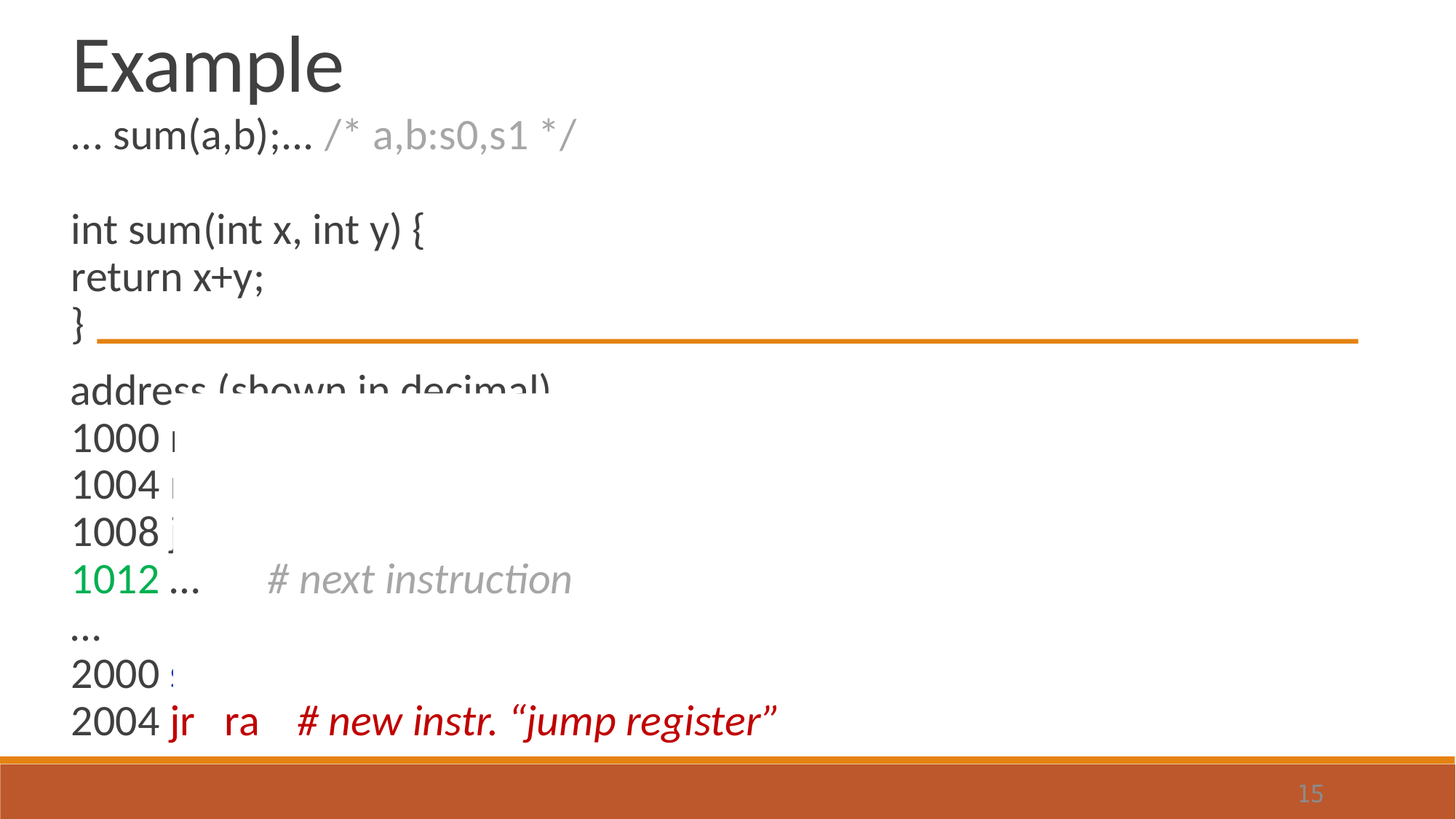

Example
 ... sum(a,b);... /* a,b:s0,s1 */
int sum(int x, int y) {
	return x+y;
}
 address (shown in decimal)
1000 mv a0,s0			# x = a
1004 mv a1,s1			# y = b
1008 jal sum 			#jump to sum, ra=PC+4=1012
1012 …				# next instruction
…
2000 sum: add a0,a0,a1
2004 jr   ra	   # new instr. “jump register”

15